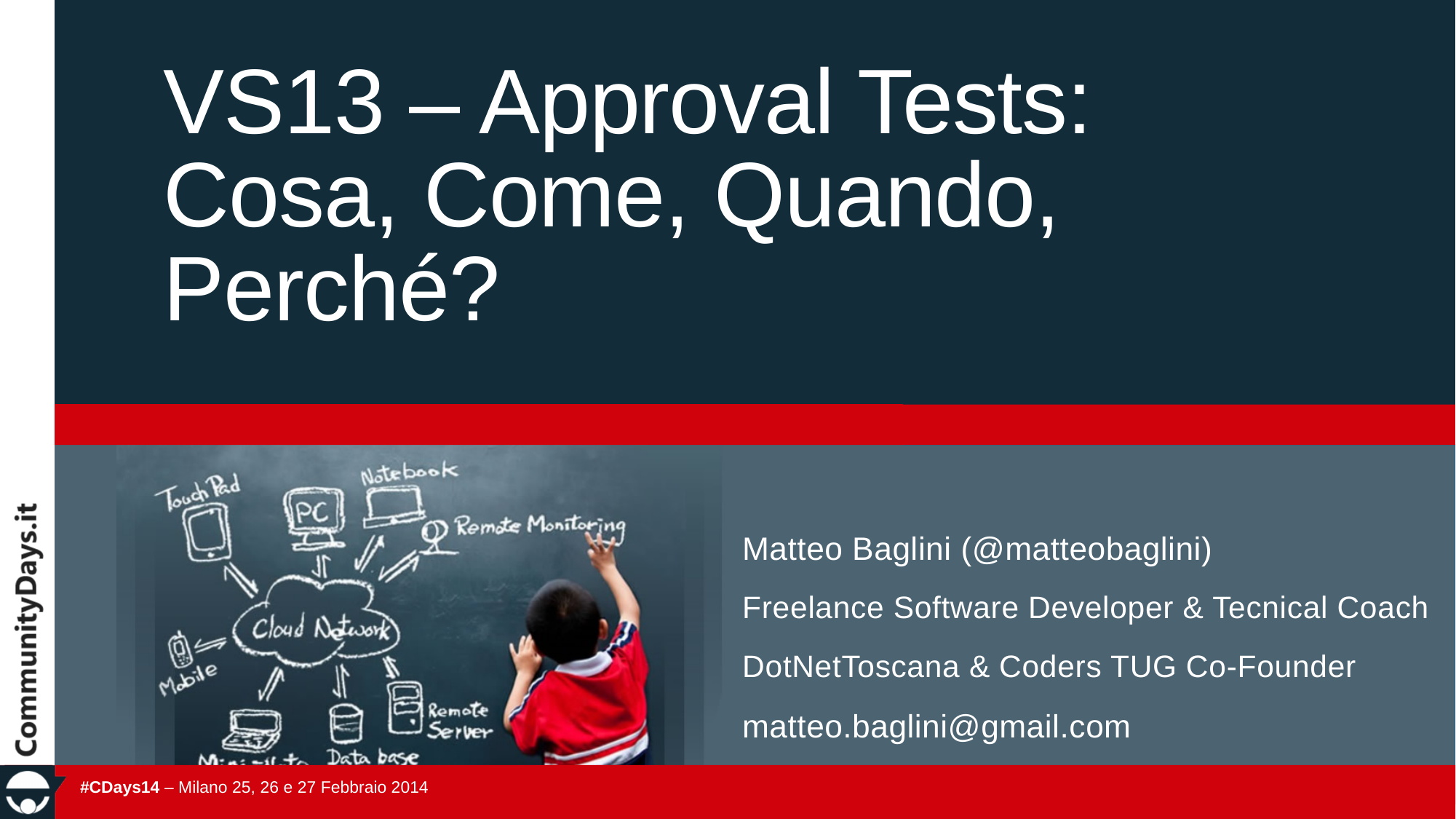

# VS13 – Approval Tests: Cosa, Come, Quando, Perché?
Matteo Baglini (@matteobaglini)
Freelance Software Developer & Tecnical Coach
DotNetToscana & Coders TUG Co-Founder
matteo.baglini@gmail.com